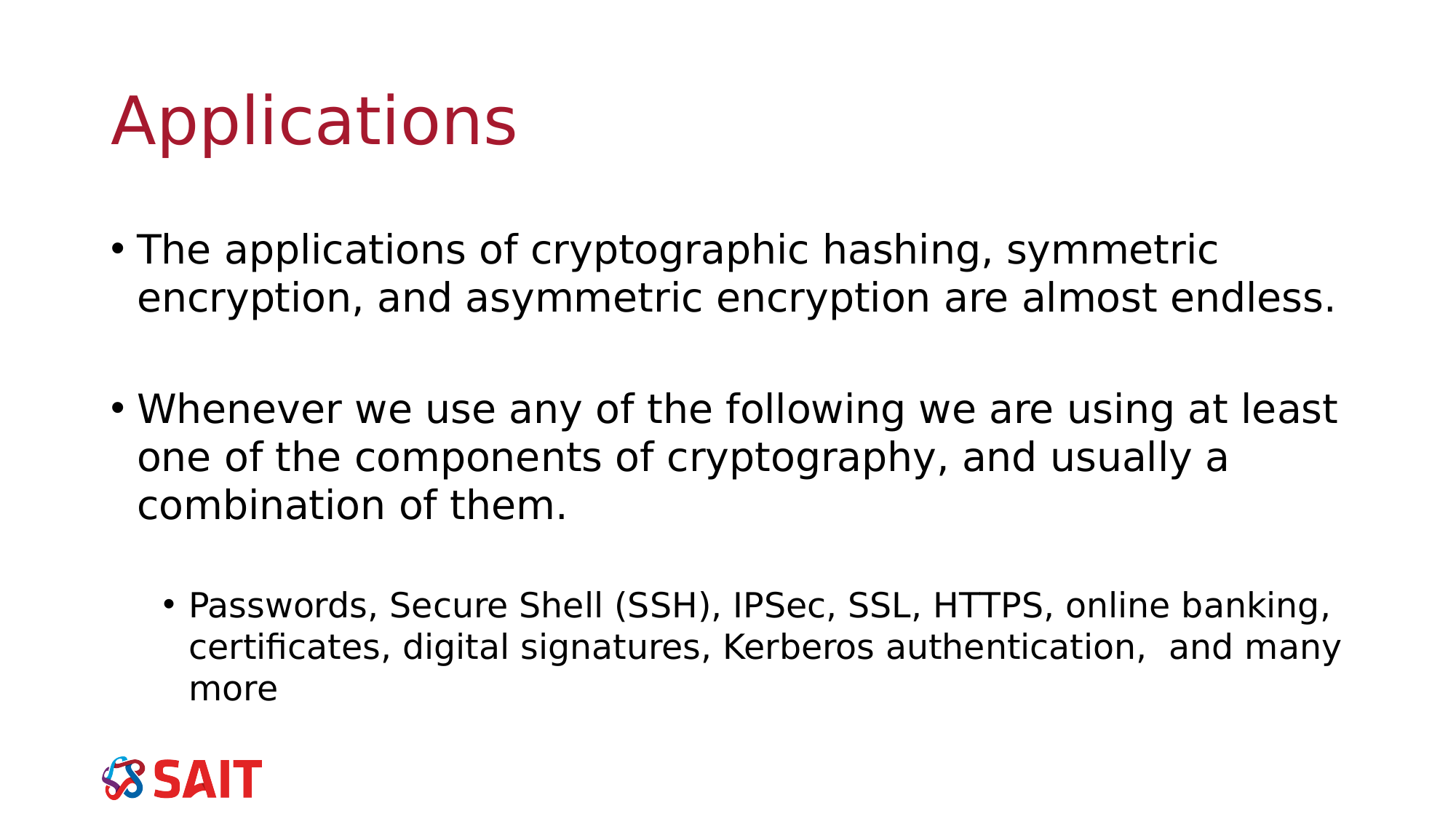

# Applications
The applications of cryptographic hashing, symmetric encryption, and asymmetric encryption are almost endless.
Whenever we use any of the following we are using at least one of the components of cryptography, and usually a combination of them.
Passwords, Secure Shell (SSH), IPSec, SSL, HTTPS, online banking, certificates, digital signatures, Kerberos authentication,  and many more